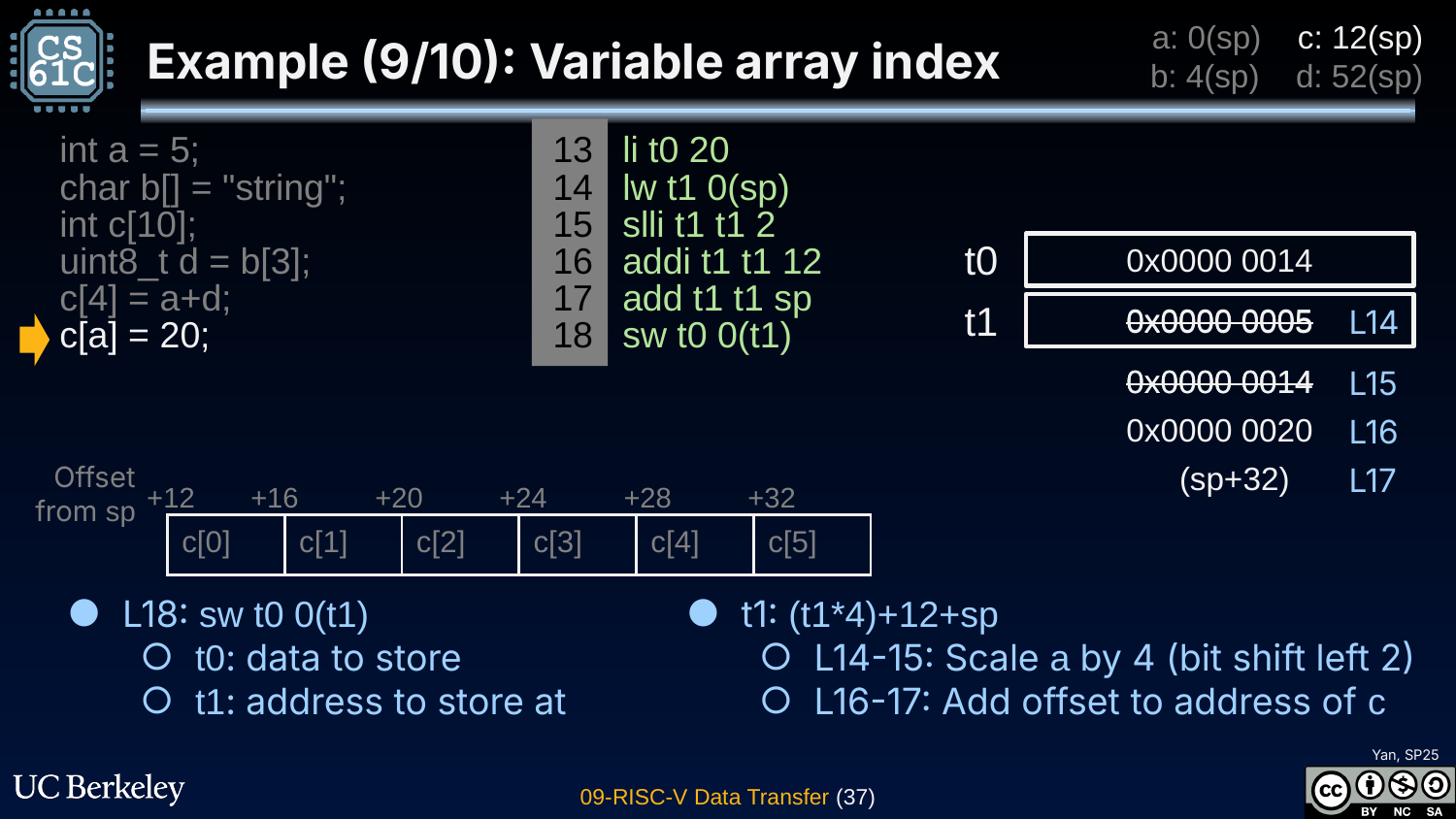

a: 0(sp)	c: 12(sp)
b: 4(sp)	d: 52(sp)
# Example (9/10): Variable array index
int a = 5;
char b[] = "string";
int c[10];
uint8_t d = b[3];
c[4] = a+d;
c[a] = 20;
13
14
15
16
17
18
li t0 20
lw t1 0(sp)
slli t1 t1 2
addi t1 t1 12
add t1 t1 sp
sw t0 0(t1)
t0
0x0000 0014
L14
t1
0x0000 0005
0x0000 0005
L15
0x0000 0014

0x0000 0014
L16
0x0000 0020
Offset from sp
+12
+16
+20
+24
+28
+32
L17
(sp+32)
| c[0] | c[1] | c[2] | c[3] | c[4] | c[5] |
| --- | --- | --- | --- | --- | --- |
L18: sw t0 0(t1)
t0: data to store
t1: address to store at
t1: (t1*4)+12+sp
L14-15: Scale a by 4 (bit shift left 2)
L16-17: Add offset to address of c